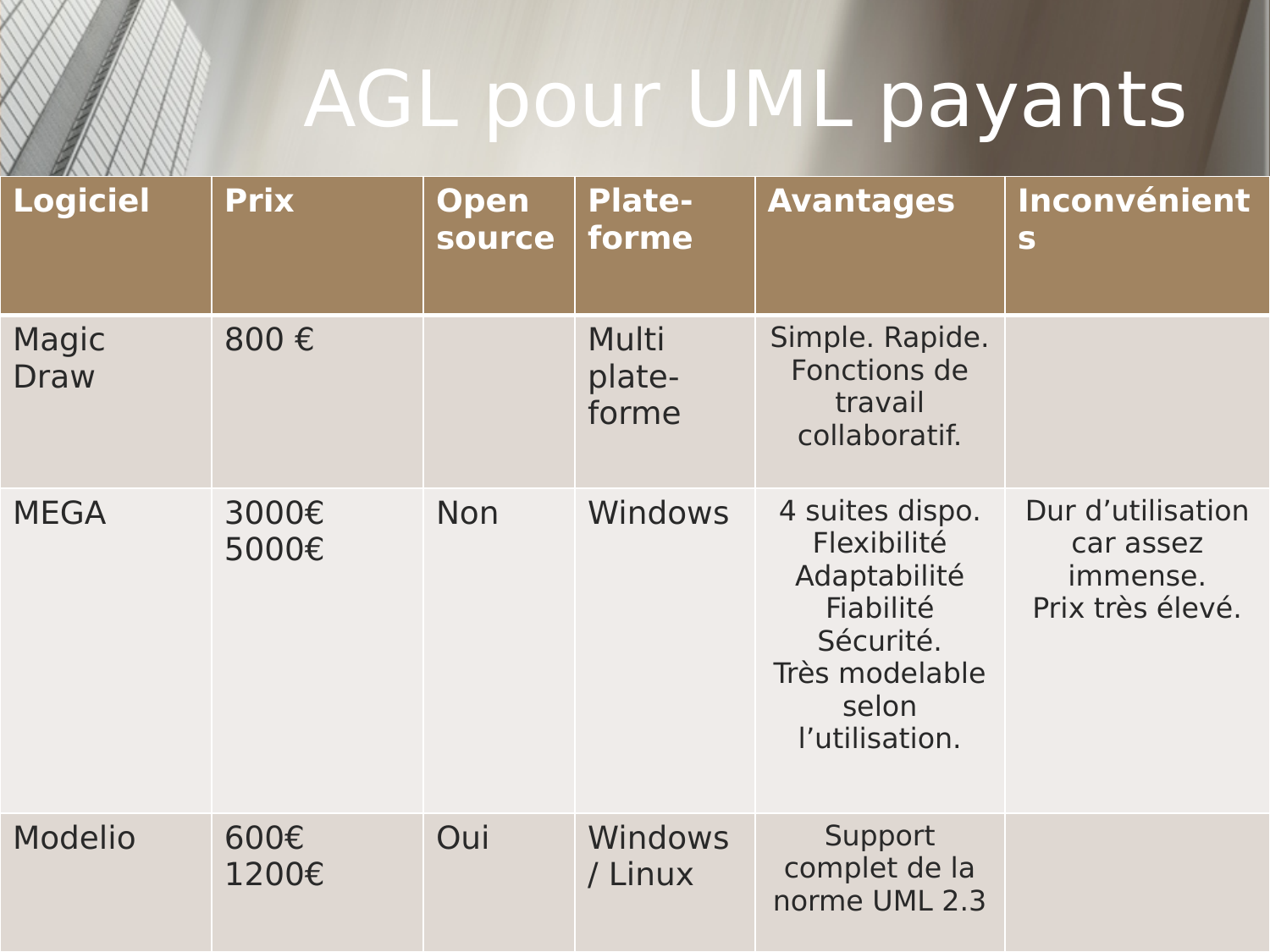

# AGL pour UML payants
| Logiciel | Prix | Open source | Plate-forme | Avantages | Inconvénients |
| --- | --- | --- | --- | --- | --- |
| Magic Draw | 800 € |  | Multi plate-forme | Simple. Rapide. Fonctions de travail collaboratif. |  |
| MEGA | 3000€ 5000€ | Non | Windows | 4 suites dispo. Flexibilité Adaptabilité Fiabilité Sécurité. Très modelable selon l’utilisation. | Dur d’utilisation car assez immense. Prix très élevé. |
| Modelio | 600€ 1200€ | Oui | Windows / Linux | Support complet de la norme UML 2.3 |  |